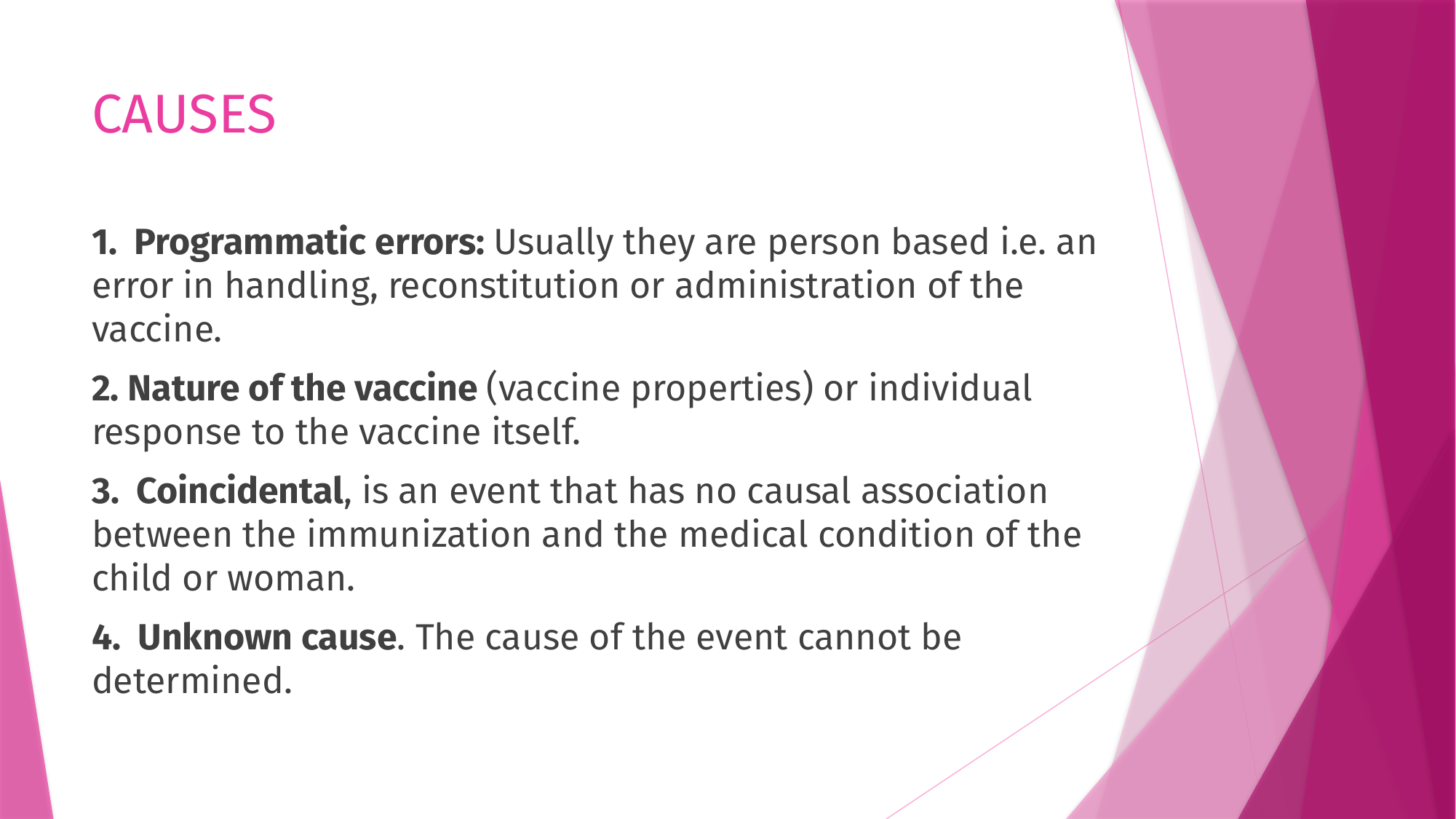

# CAUSES

1.  Programmatic errors: Usually they are person based i.e. an 	error in handling, reconstitution or administration of the 	vaccine.
2. Nature of the vaccine (vaccine properties) or individual 	response to the vaccine itself.
3.  Coincidental, is an event that has no causal association 	between the immunization and the medical condition of the 	child or woman.
4.  Unknown cause. The cause of the event cannot be 	determined.